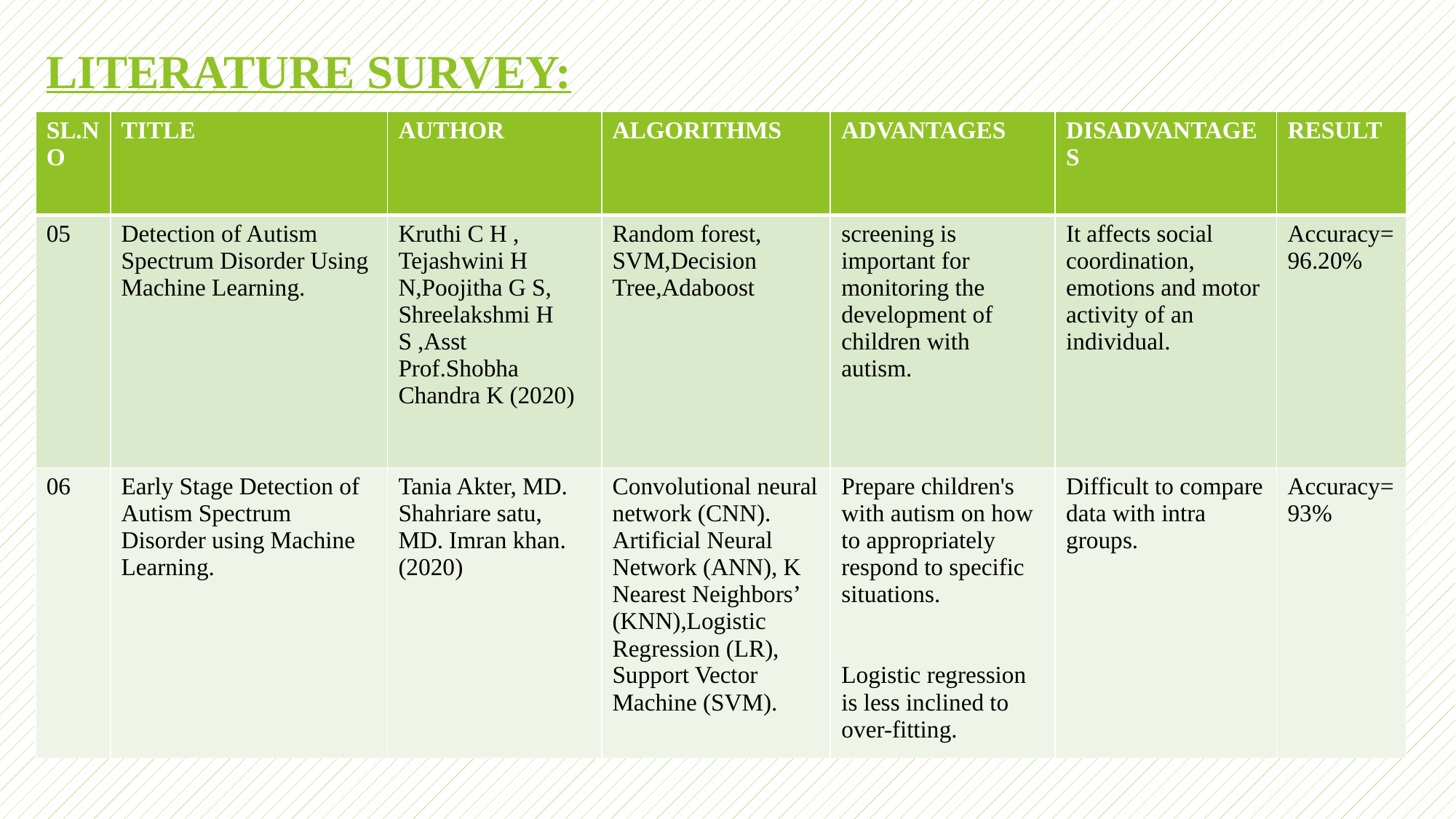

# LITERATURE SURVEY:
| SL.NO | TITLE | AUTHOR | ALGORITHMS | ADVANTAGES | DISADVANTAGES | RESULT |
| --- | --- | --- | --- | --- | --- | --- |
| 05 | Detection of Autism Spectrum Disorder Using Machine Learning. | Kruthi C H , Tejashwini H N,Poojitha G S, Shreelakshmi H S ,Asst Prof.Shobha Chandra K (2020) | Random forest, SVM,Decision Tree,Adaboost | screening is important for monitoring the development of children with autism. | It affects social coordination, emotions and motor activity of an individual. | Accuracy=96.20% |
| 06 | Early Stage Detection of Autism Spectrum Disorder using Machine Learning. | Tania Akter, MD. Shahriare satu, MD. Imran khan.(2020) | Convolutional neural network (CNN). Artificial Neural Network (ANN), K Nearest Neighbors’ (KNN),Logistic Regression (LR), Support Vector Machine (SVM). | Prepare children's with autism on how to appropriately respond to specific situations. Logistic regression is less inclined to over-fitting. | Difficult to compare data with intra groups. | Accuracy= 93% |